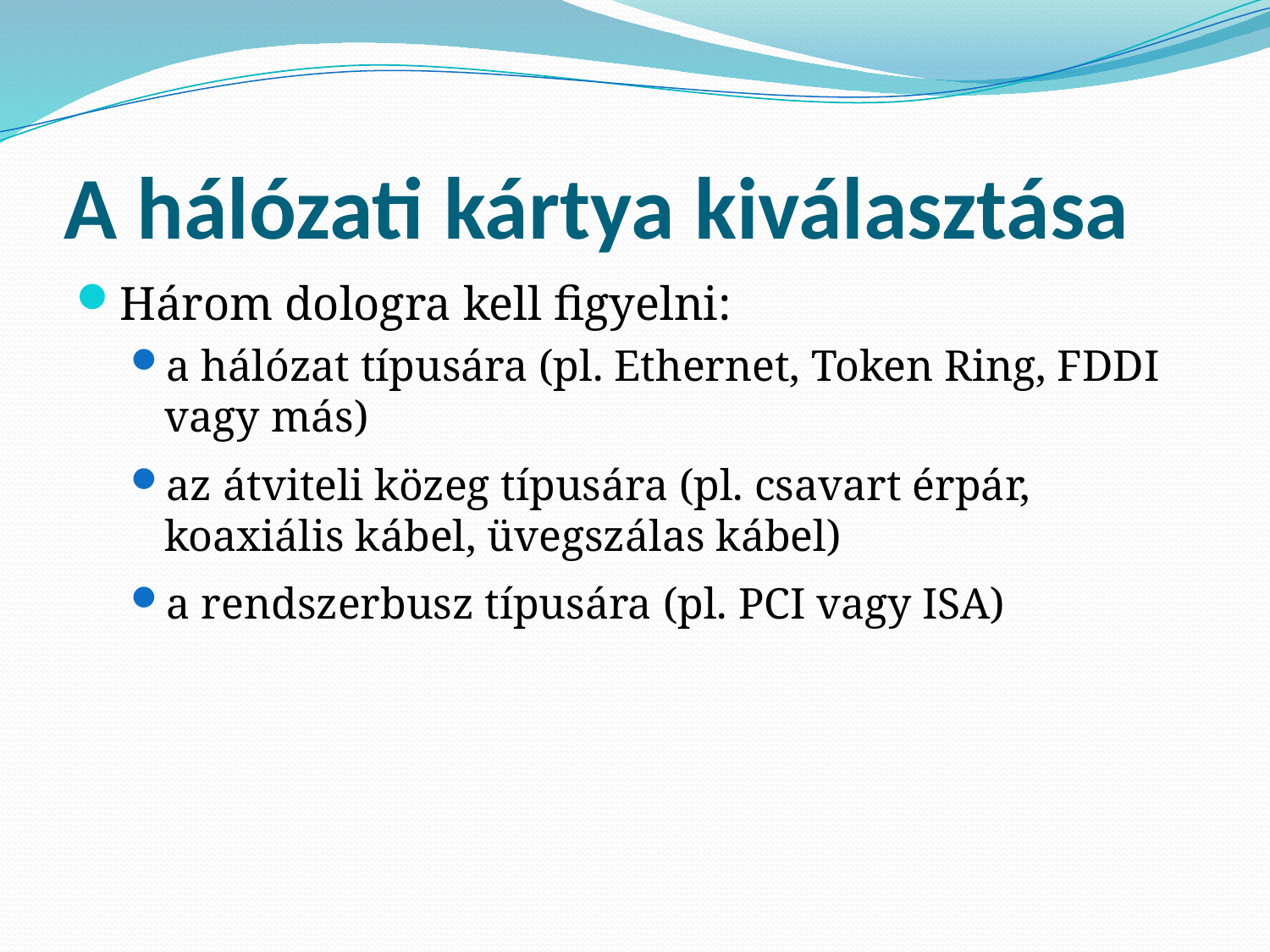

# A hálózati kártya kiválasztása
Három dologra kell figyelni:
a hálózat típusára (pl. Ethernet, Token Ring, FDDI vagy más)
az átviteli közeg típusára (pl. csavart érpár, koaxiális kábel, üvegszálas kábel)
a rendszerbusz típusára (pl. PCI vagy ISA)